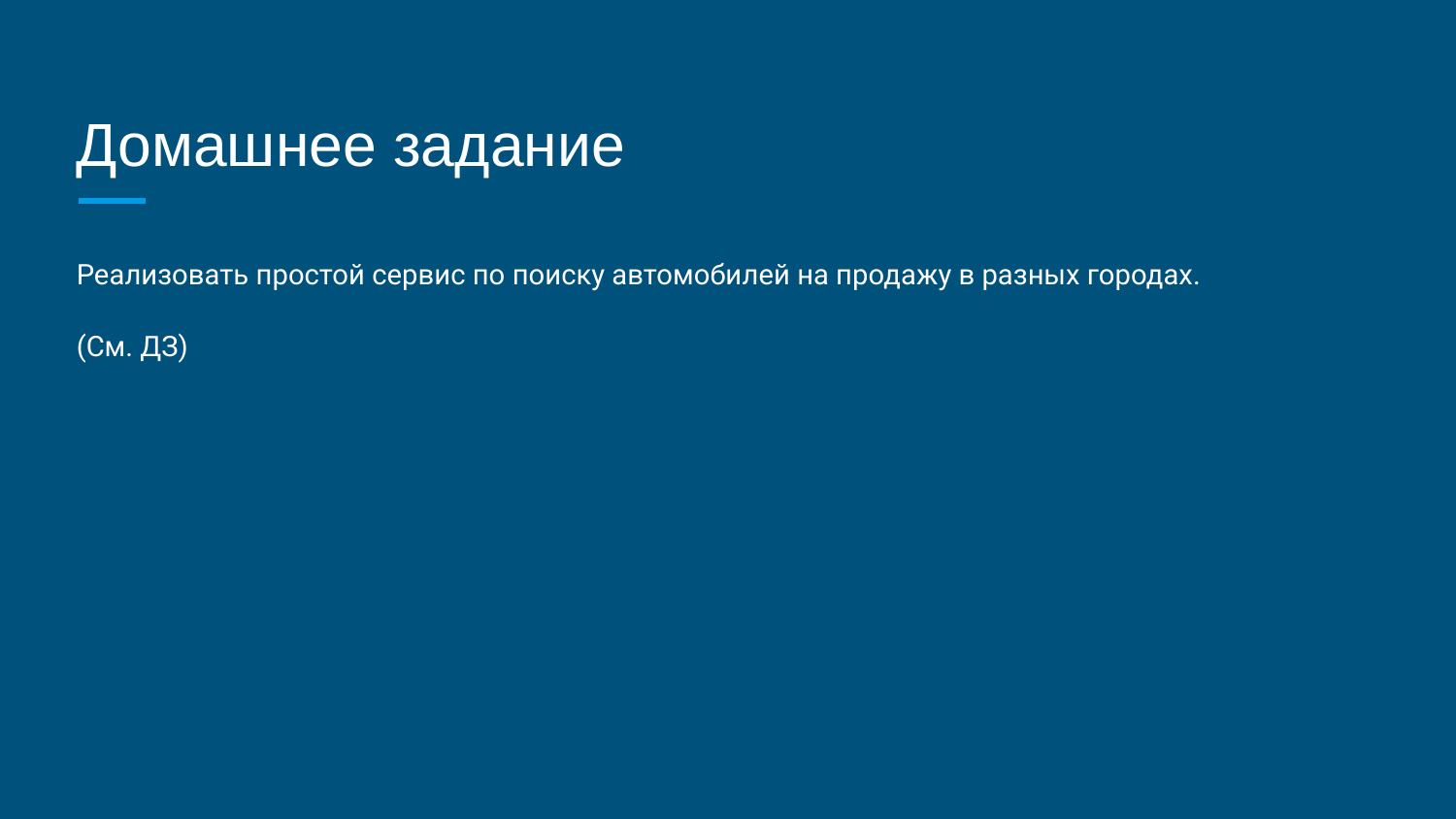

# Домашнее задание
Реализовать простой сервис по поиску автомобилей на продажу в разных городах.
(См. ДЗ)